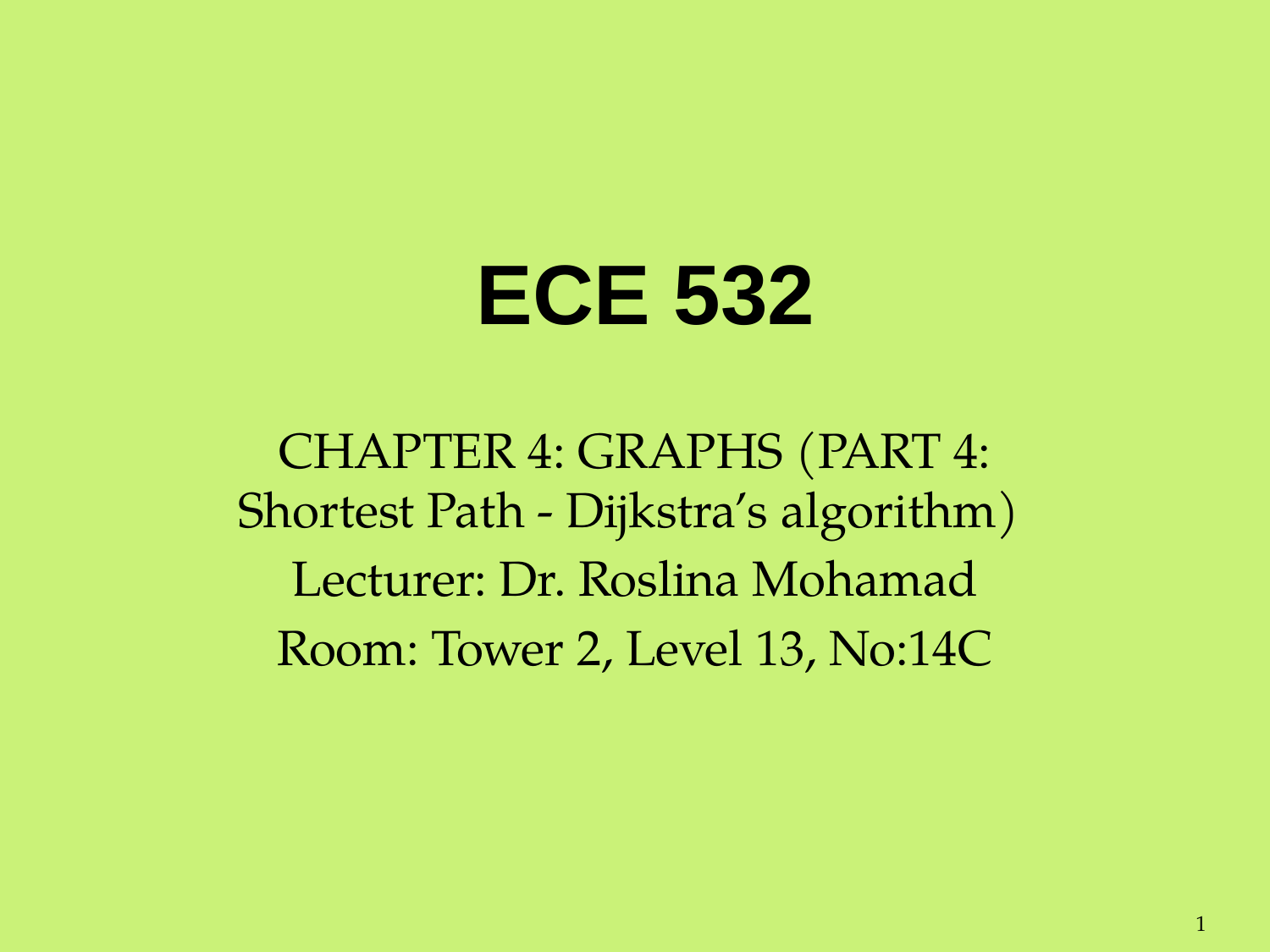

# ECE 532
CHAPTER 4: GRAPHS (PART 4: Shortest Path - Dijkstra’s algorithm)
Lecturer: Dr. Roslina Mohamad
Room: Tower 2, Level 13, No:14C

1